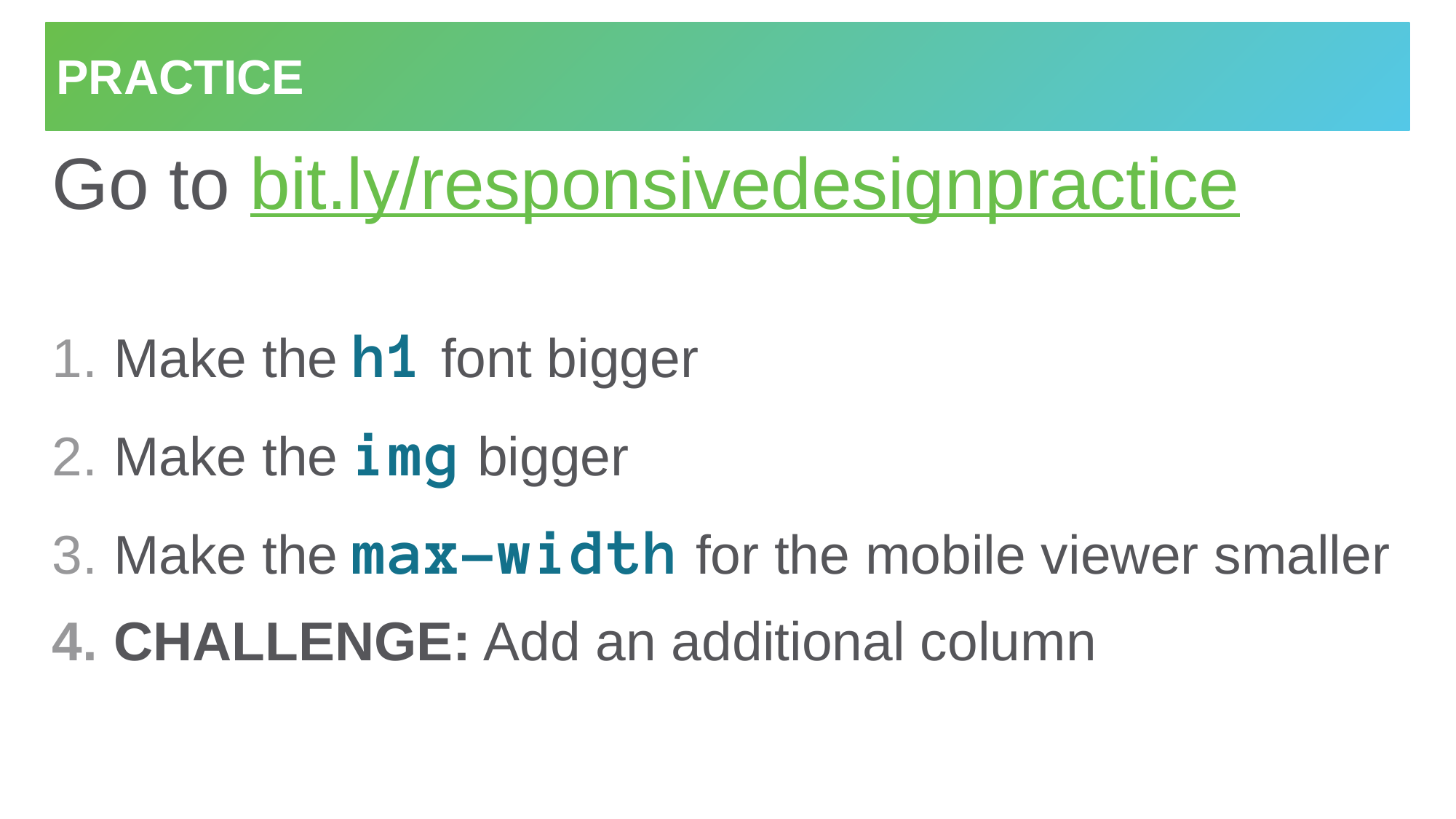

# Practice
Go to bit.ly/responsivedesignpractice

Make the h1 font bigger
Make the img bigger
Make the max-width for the mobile viewer smaller
CHALLENGE: Add an additional column